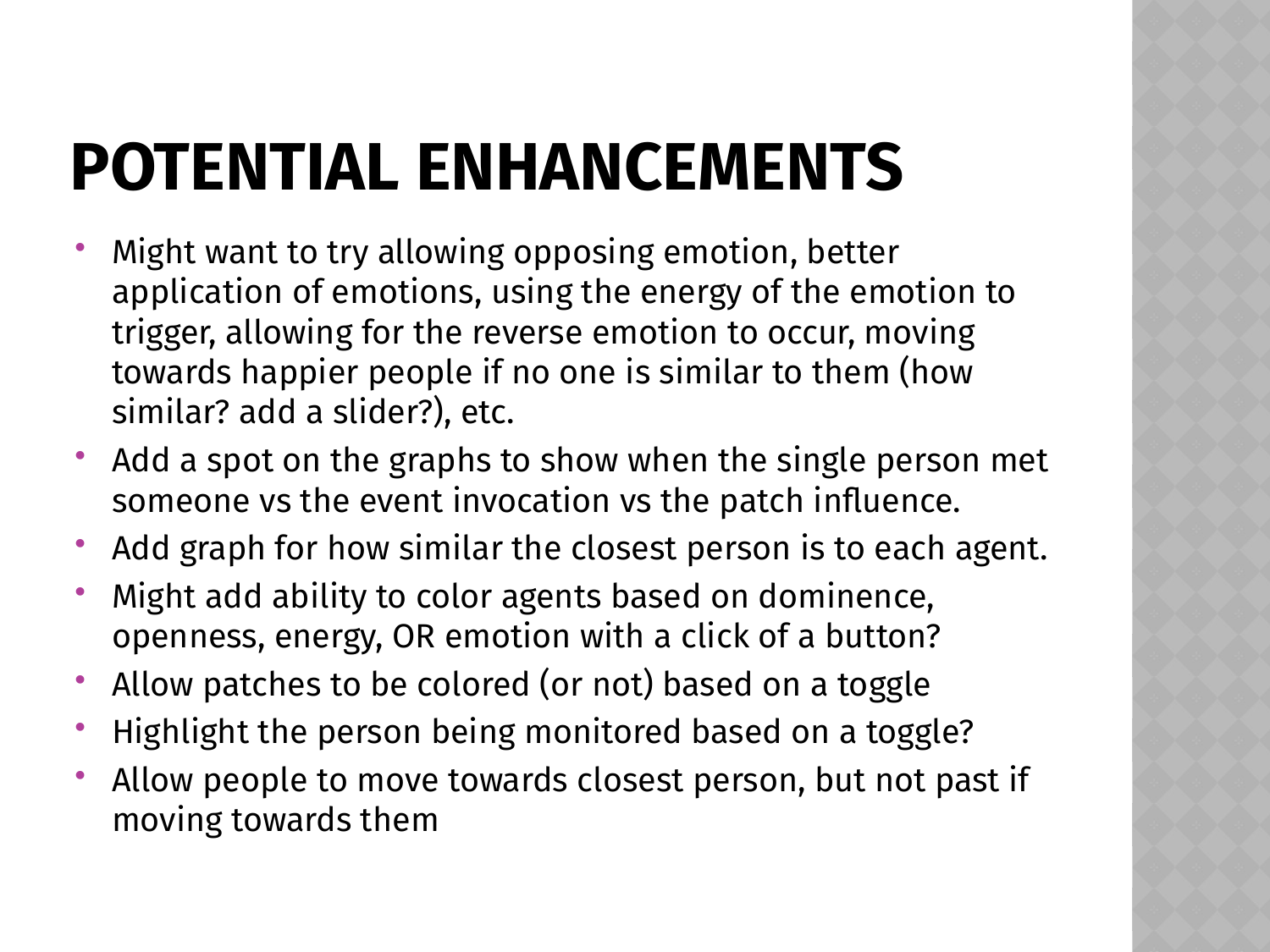

# Potential enhancements
Might want to try allowing opposing emotion, better application of emotions, using the energy of the emotion to trigger, allowing for the reverse emotion to occur, moving towards happier people if no one is similar to them (how similar? add a slider?), etc.
Add a spot on the graphs to show when the single person met someone vs the event invocation vs the patch influence.
Add graph for how similar the closest person is to each agent.
Might add ability to color agents based on dominence, openness, energy, OR emotion with a click of a button?
Allow patches to be colored (or not) based on a toggle
Highlight the person being monitored based on a toggle?
Allow people to move towards closest person, but not past if moving towards them